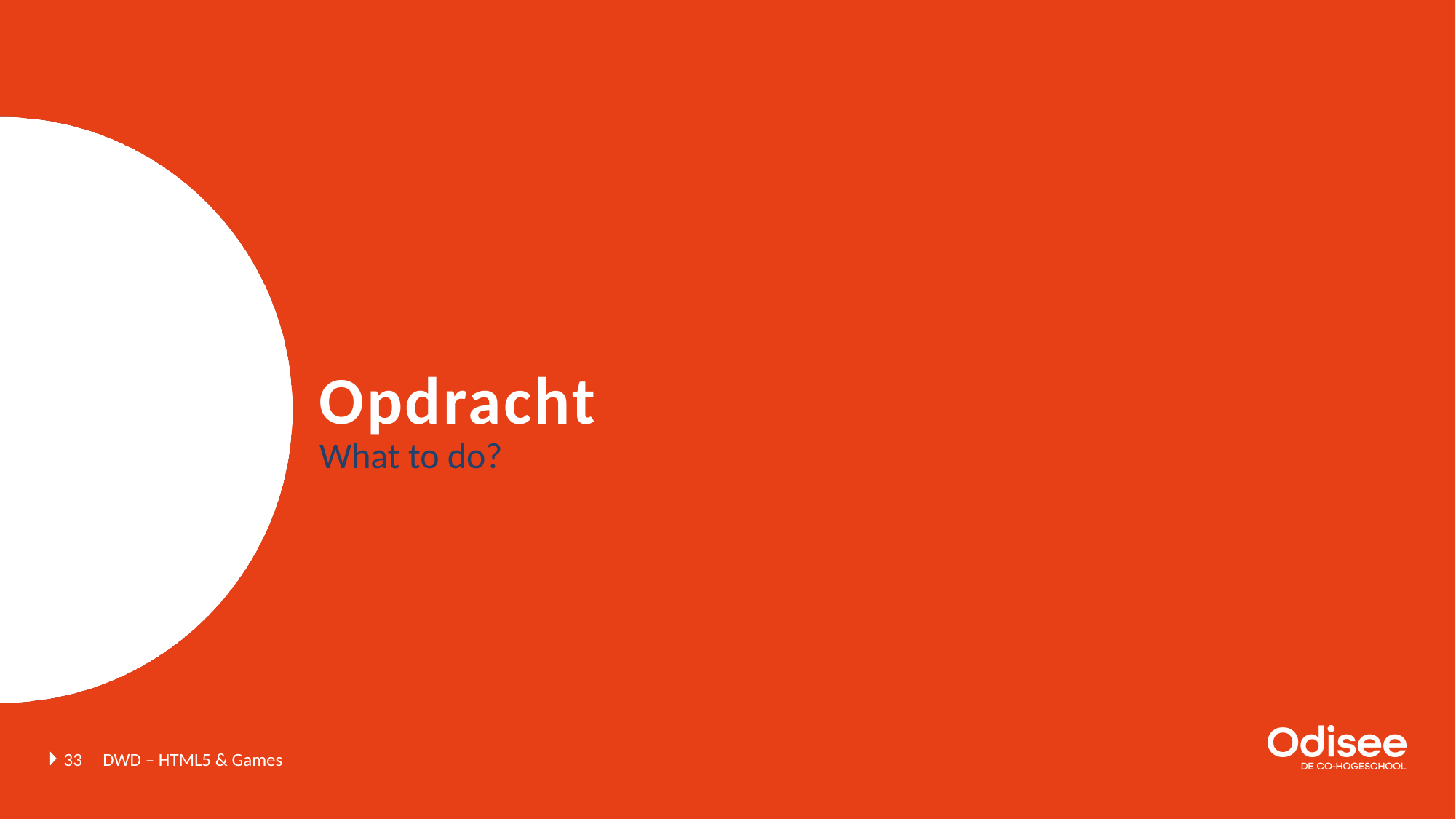

# Opdracht
What to do?
33
DWD – HTML5 & Games